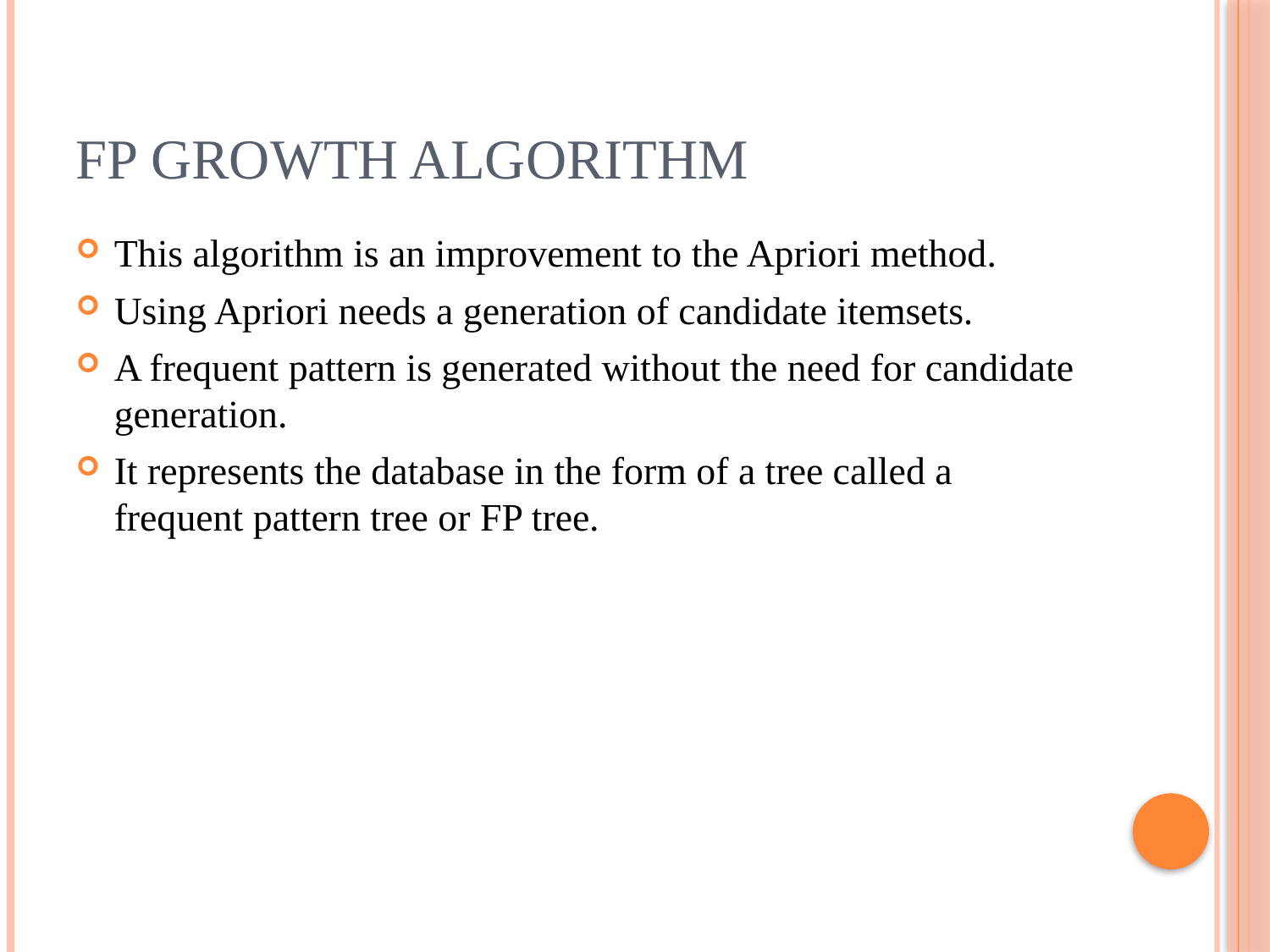

# Fp growth algorithm
This algorithm is an improvement to the Apriori method.
Using Apriori needs a generation of candidate itemsets.
A frequent pattern is generated without the need for candidate generation.
It represents the database in the form of a tree called a frequent pattern tree or FP tree.